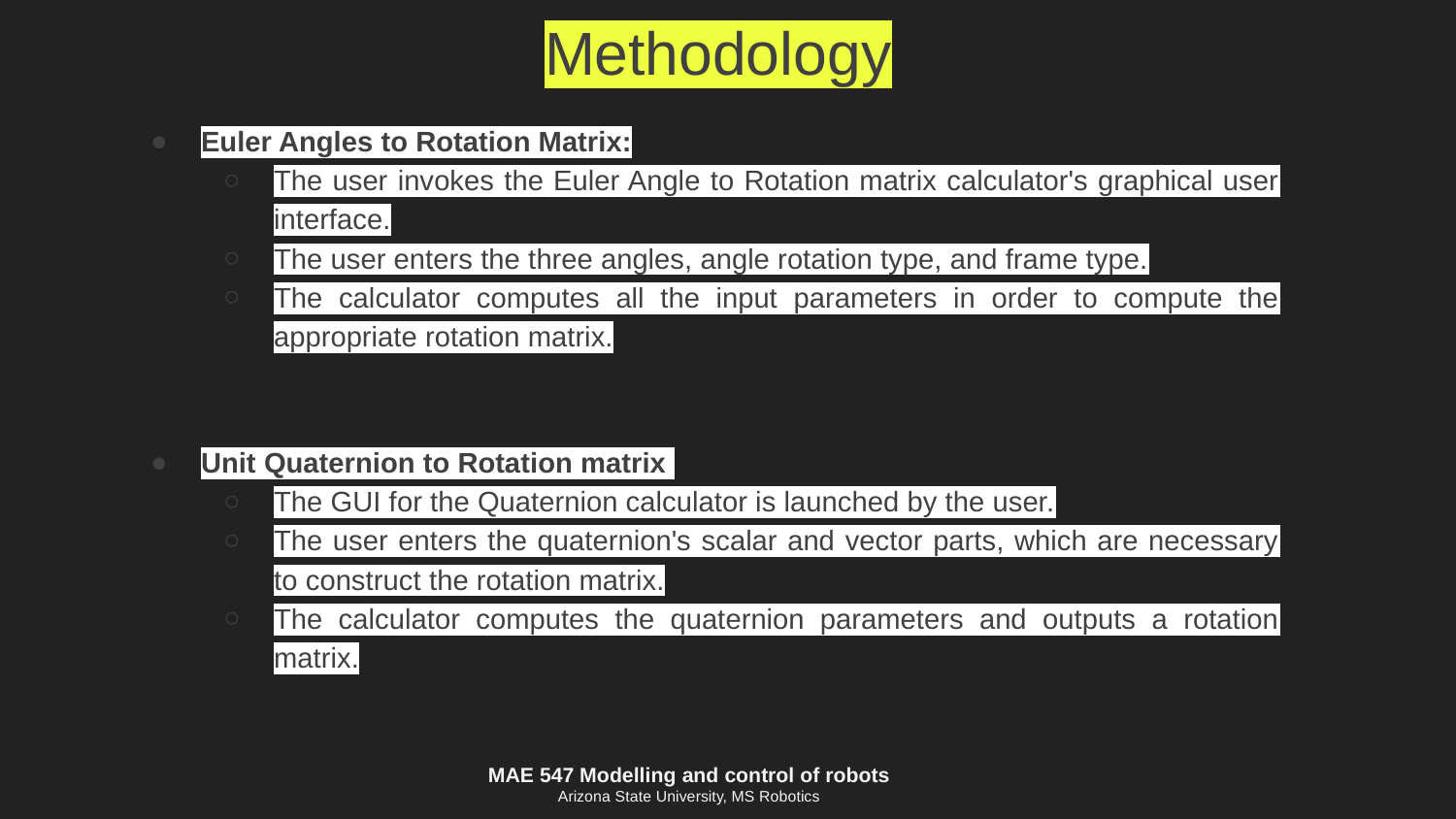

# Methodology
Euler Angles to Rotation Matrix:
The user invokes the Euler Angle to Rotation matrix calculator's graphical user interface.
The user enters the three angles, angle rotation type, and frame type.
The calculator computes all the input parameters in order to compute the appropriate rotation matrix.

Unit Quaternion to Rotation matrix
The GUI for the Quaternion calculator is launched by the user.
The user enters the quaternion's scalar and vector parts, which are necessary to construct the rotation matrix.
The calculator computes the quaternion parameters and outputs a rotation matrix.

MAE 547 Modelling and control of robots
Arizona State University, MS Robotics